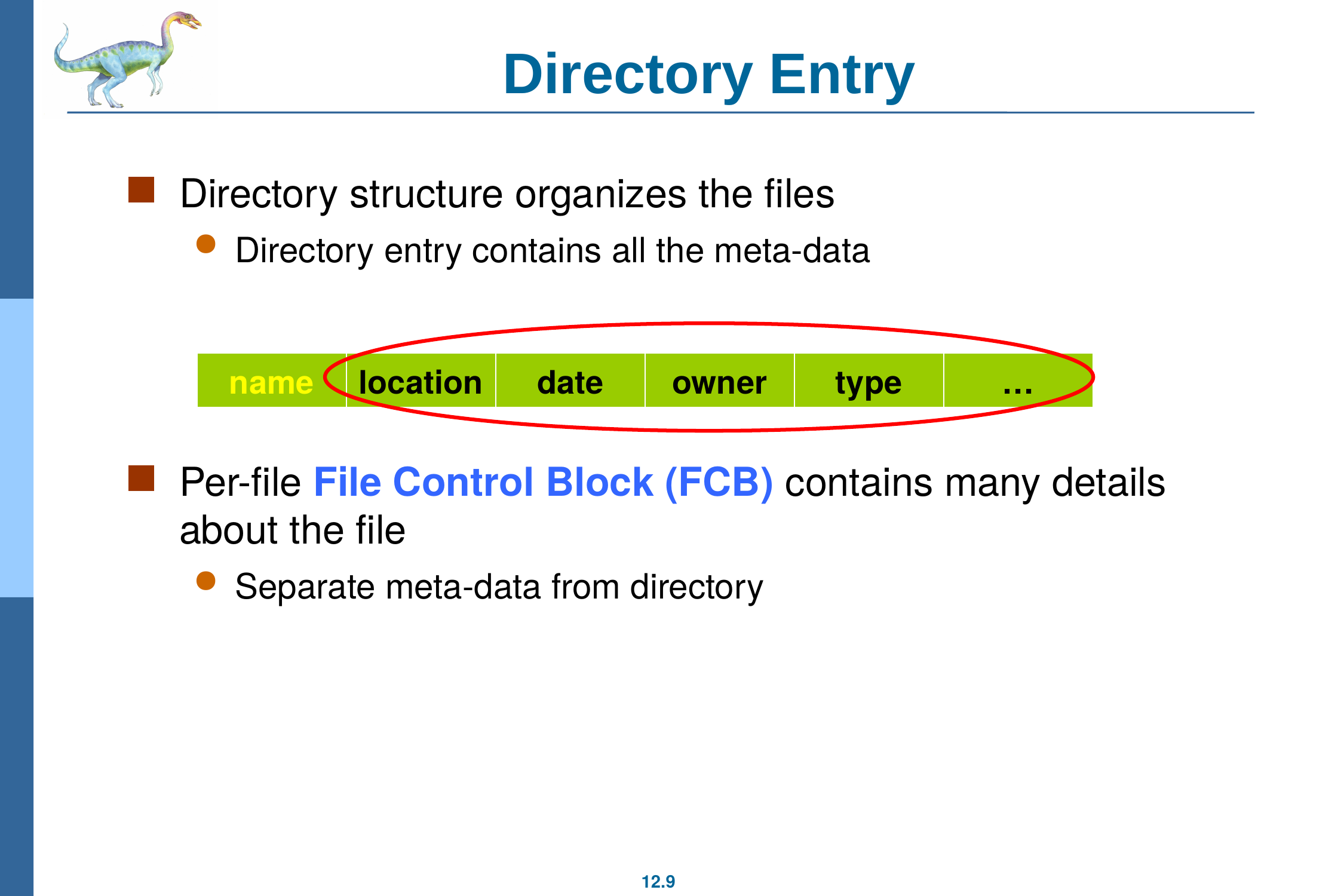

# Directory Entry
Directory structure organizes the files
Directory entry contains all the meta-data

Per-file File Control Block (FCB) contains many details about the file
Separate meta-data from directory

| name | location | date | owner | type | … |
| --- | --- | --- | --- | --- | --- |